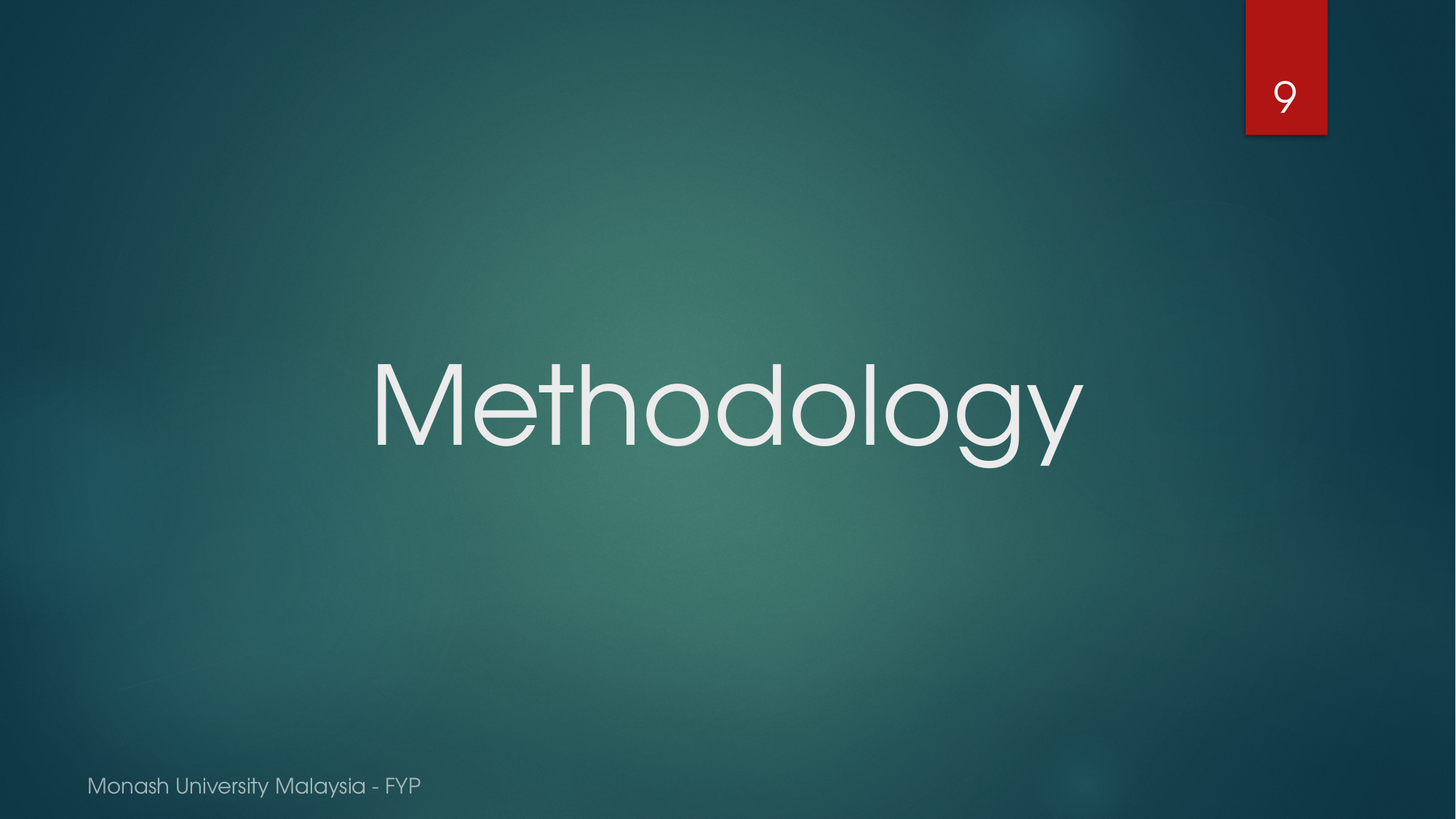

9
# Methodology
Monash University Malaysia - FYP